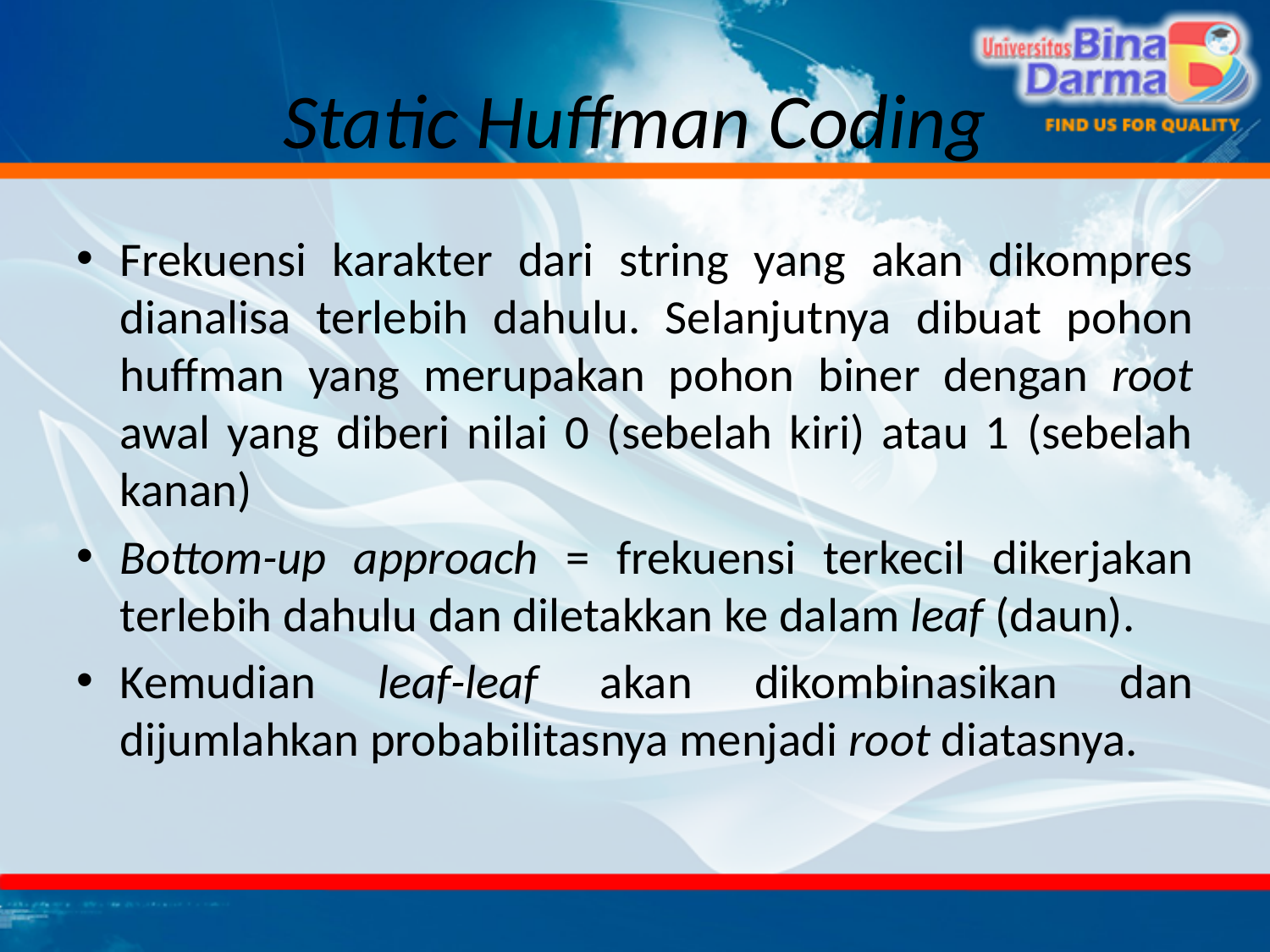

# Static Huffman Coding
Frekuensi karakter dari string yang akan dikompres dianalisa terlebih dahulu. Selanjutnya dibuat pohon huffman yang merupakan pohon biner dengan root awal yang diberi nilai 0 (sebelah kiri) atau 1 (sebelah kanan)
Bottom-up approach = frekuensi terkecil dikerjakan terlebih dahulu dan diletakkan ke dalam leaf (daun).
Kemudian leaf-leaf akan dikombinasikan dan dijumlahkan probabilitasnya menjadi root diatasnya.